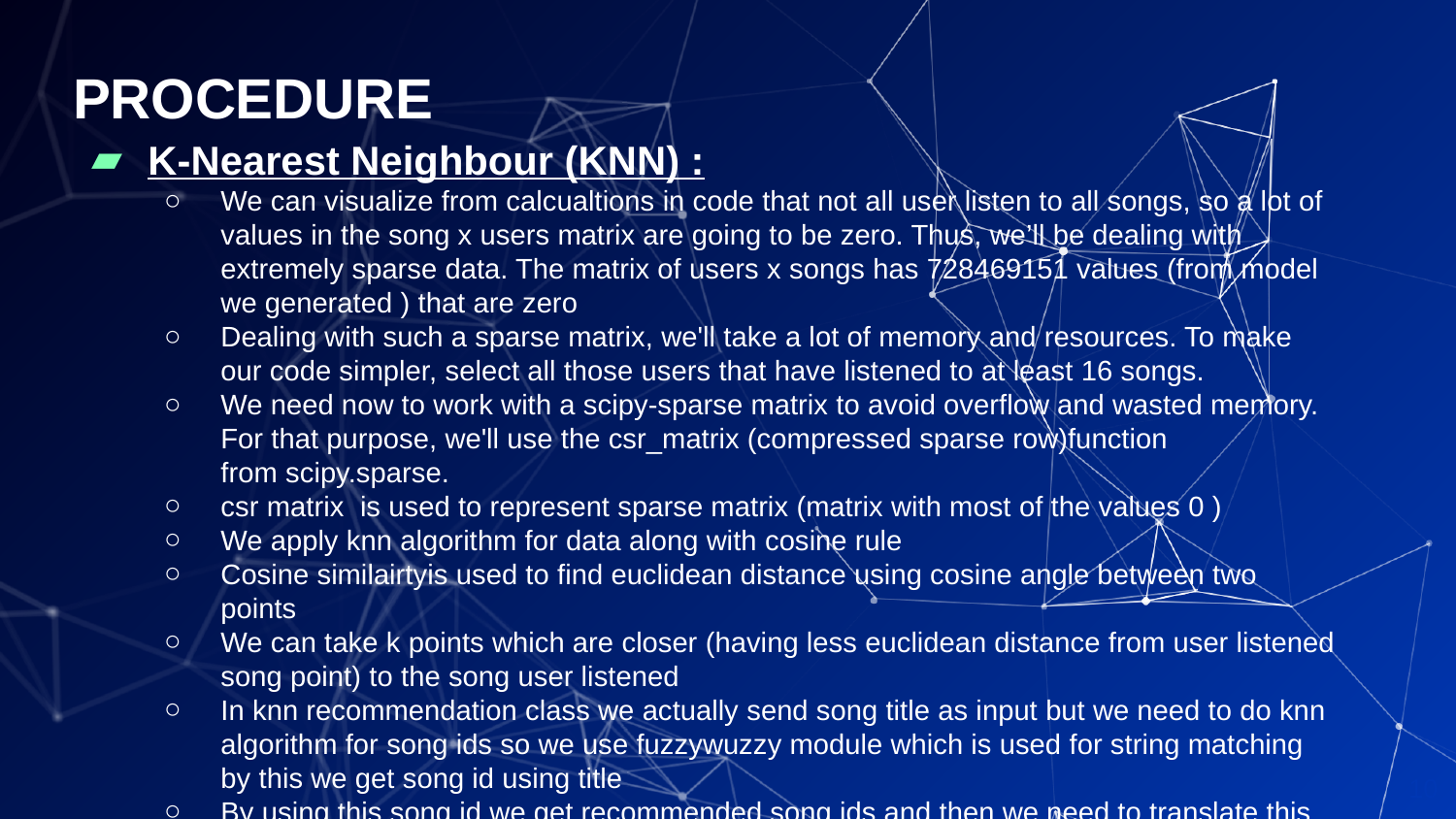

# PROCEDURE
K-Nearest Neighbour (KNN) :
We can visualize from calcualtions in code that not all user listen to all songs, so a lot of values in the song x users matrix are going to be zero. Thus, we’ll be dealing with extremely sparse data. The matrix of users x songs has 728469151 values (from model we generated ) that are zero
Dealing with such a sparse matrix, we'll take a lot of memory and resources. To make our code simpler, select all those users that have listened to at least 16 songs.
We need now to work with a scipy-sparse matrix to avoid overflow and wasted memory. For that purpose, we'll use the csr_matrix (compressed sparse row)function from scipy.sparse.
csr matrix  is used to represent sparse matrix (matrix with most of the values 0 )
We apply knn algorithm for data along with cosine rule
Cosine similairtyis used to find euclidean distance using cosine angle between two points
We can take k points which are closer (having less euclidean distance from user listened song point) to the song user listened
In knn recommendation class we actually send song title as input but we need to do knn algorithm for song ids so we use fuzzywuzzy module which is used for string matching by this we get song id using title
By using this song id we get recommended song ids and then we need to translate this ids into song titles and send those as output

10